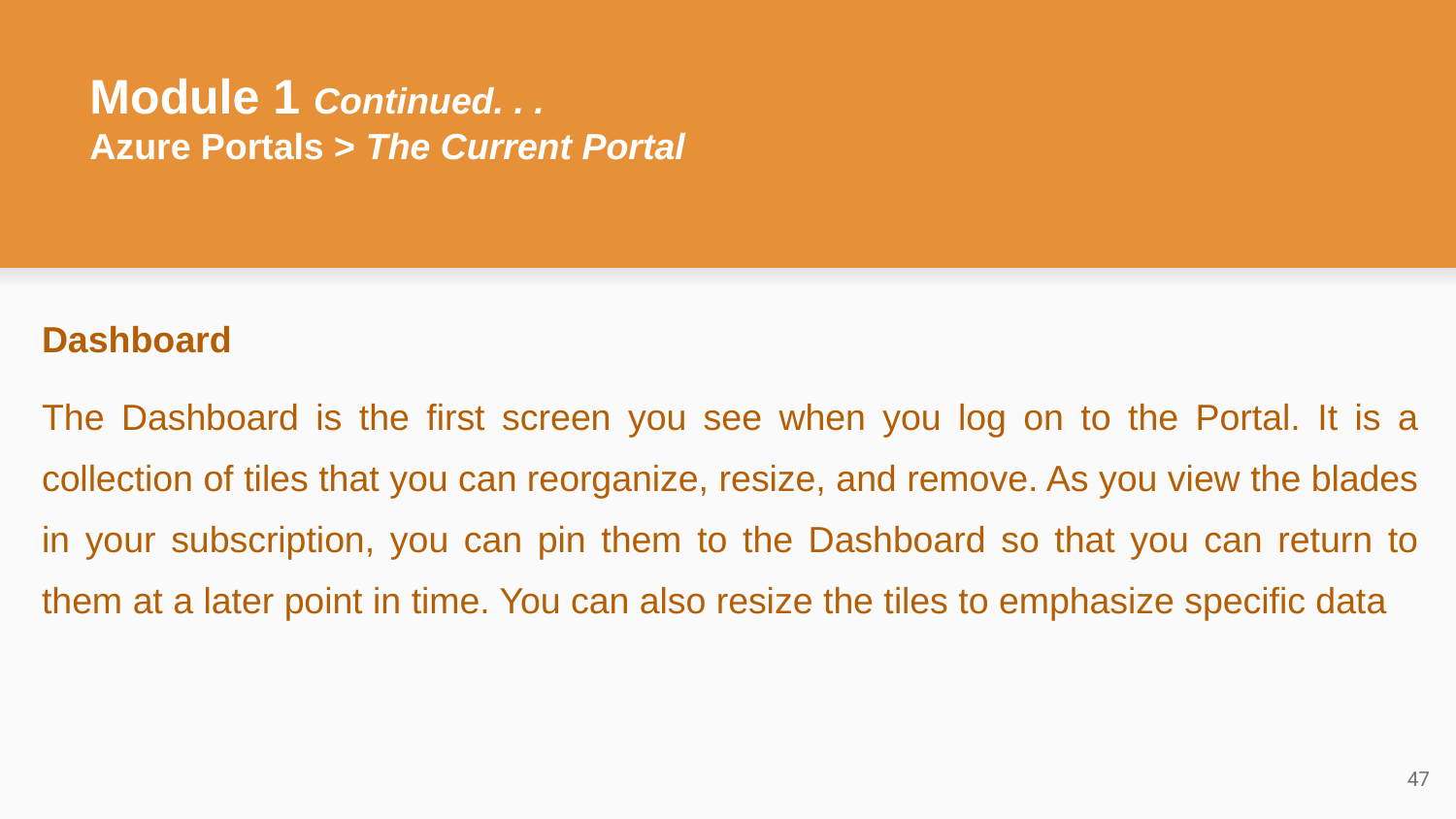

# Module 1 Continued. . .
Azure Portals > The Current Portal

Dashboard
The Dashboard is the first screen you see when you log on to the Portal. It is a collection of tiles that you can reorganize, resize, and remove. As you view the blades in your subscription, you can pin them to the Dashboard so that you can return to them at a later point in time. You can also resize the tiles to emphasize specific data

47